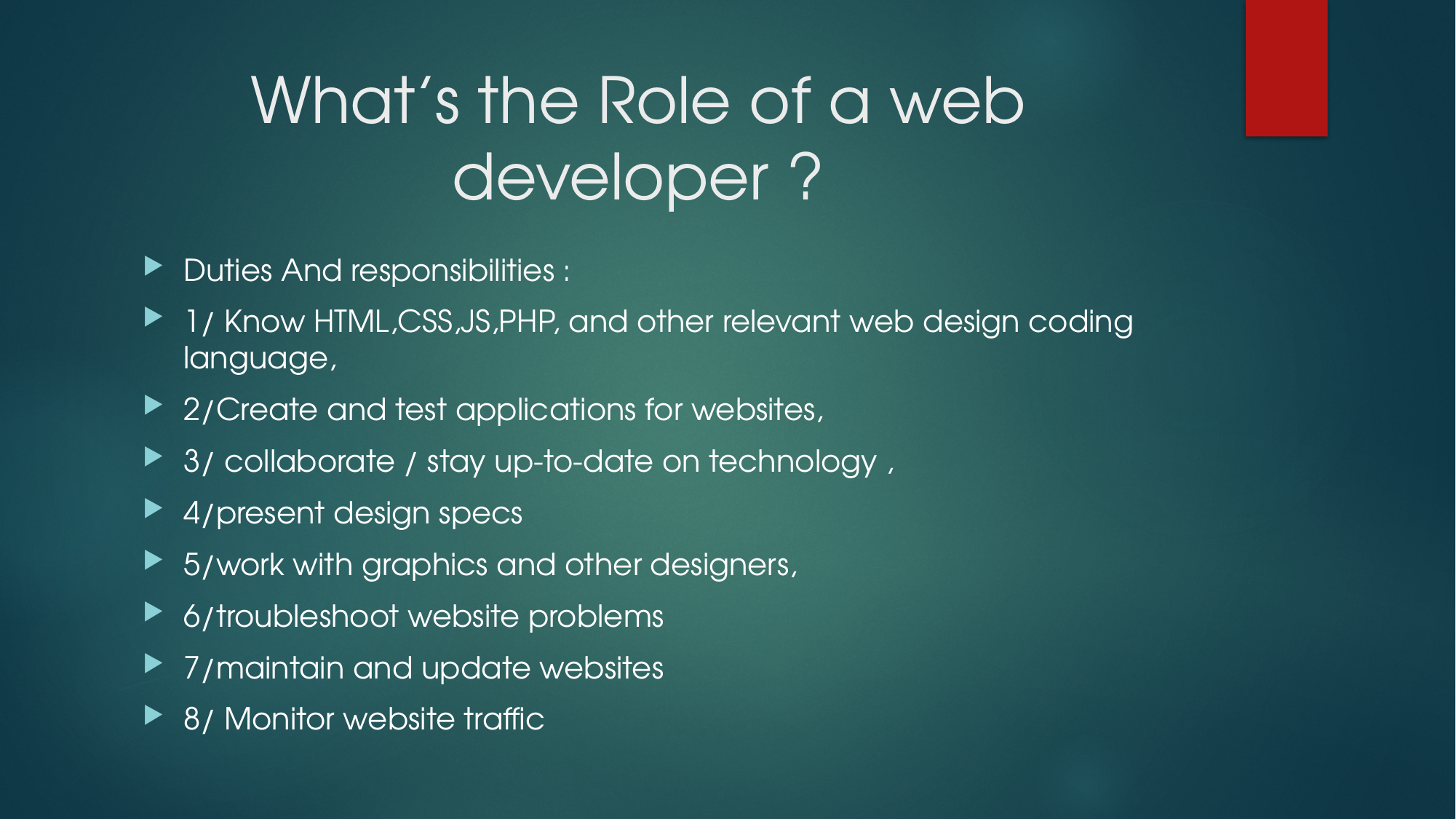

# What’s the Role of a web developer ?
Duties And responsibilities :
1/ Know HTML,CSS,JS,PHP, and other relevant web design coding language,
2/Create and test applications for websites,
3/ collaborate / stay up-to-date on technology ,
4/present design specs
5/work with graphics and other designers,
6/troubleshoot website problems
7/maintain and update websites
8/ Monitor website traffic